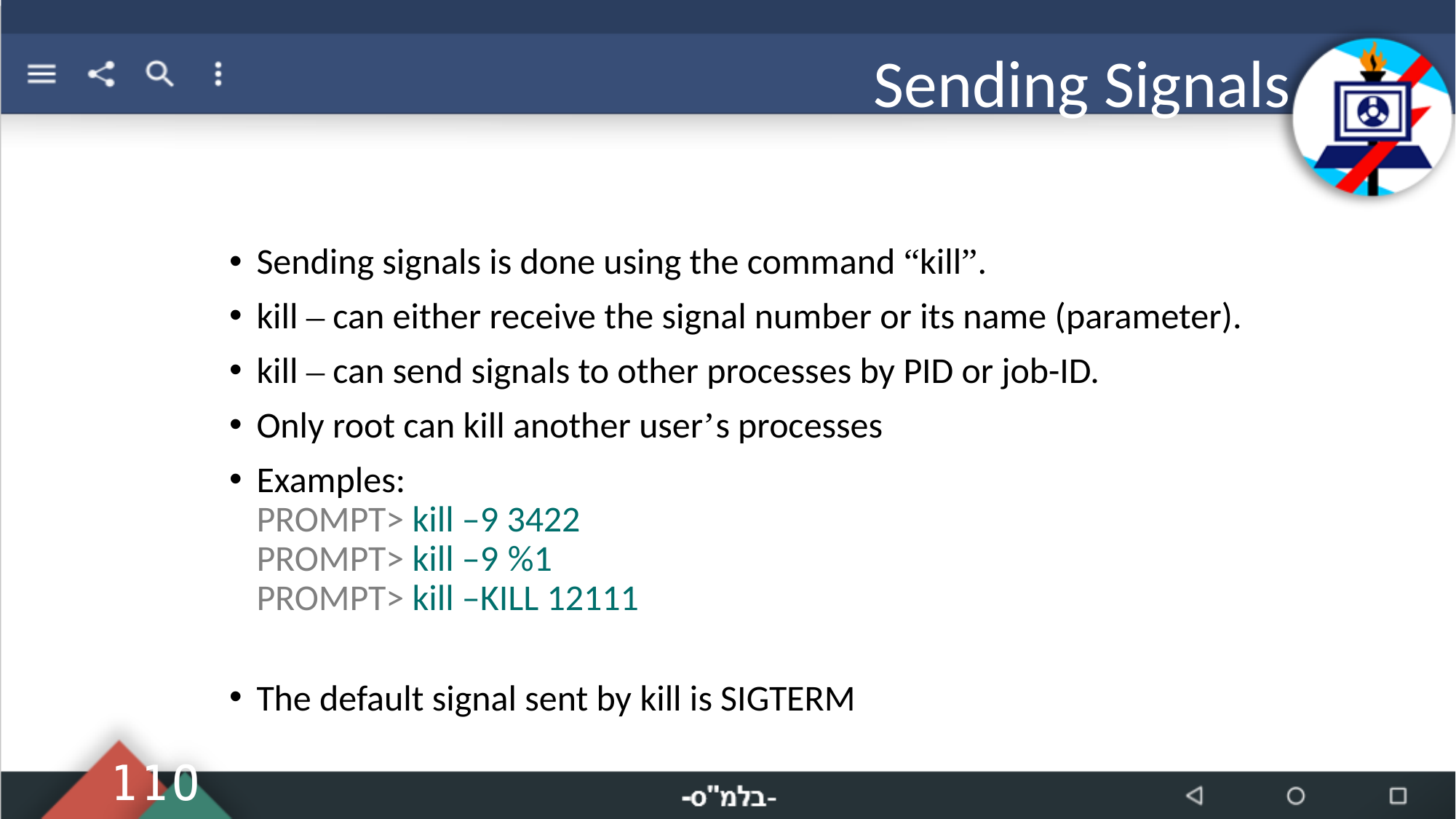

# Sending Signals
Sending signals is done using the command “kill”.
kill – can either receive the signal number or its name (parameter).
kill – can send signals to other processes by PID or job-ID.
Only root can kill another user’s processes
Examples:
PROMPT> kill –9 3422
PROMPT> kill –9 %1
PROMPT> kill –KILL 12111

The default signal sent by kill is SIGTERM
110